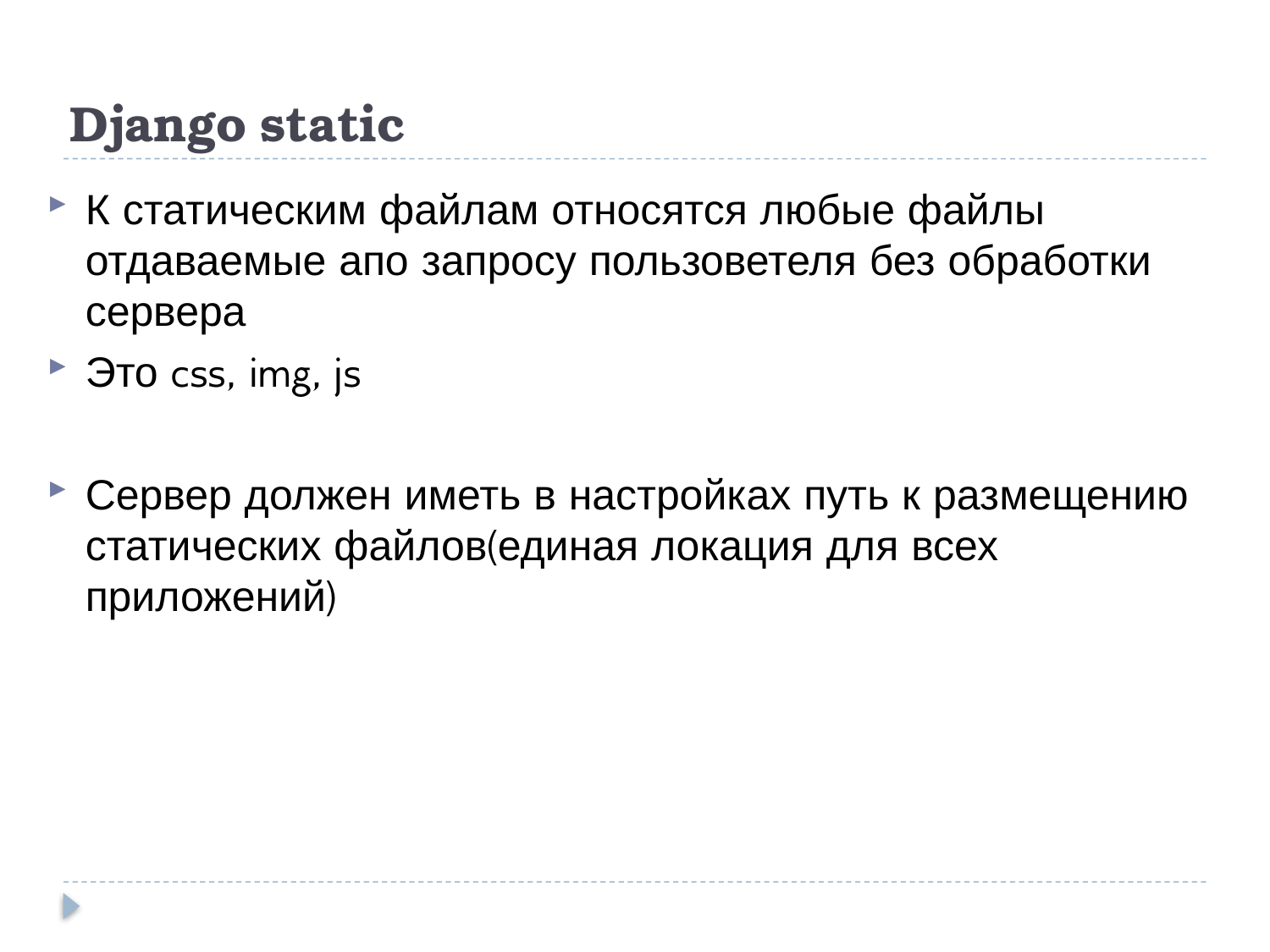

# Django static
К статическим файлам относятся любые файлы отдаваемые апо запросу пользоветеля без обработки сервера
Это css, img, js

Сервер должен иметь в настройках путь к размещению статических файлов(единая локация для всех приложений)